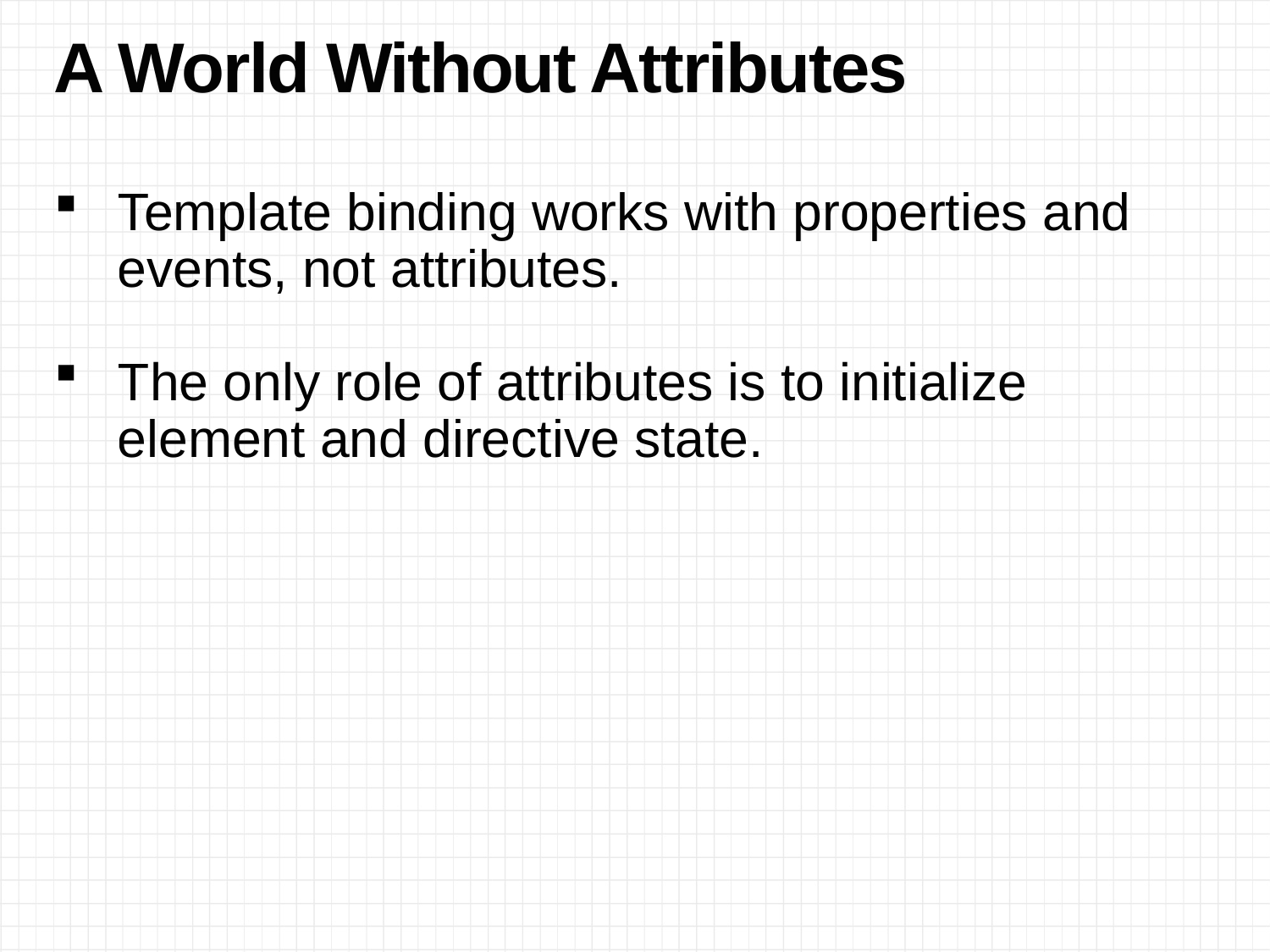

# A World Without Attributes
Template binding works with properties and events, not attributes.

The only role of attributes is to initialize element and directive state.